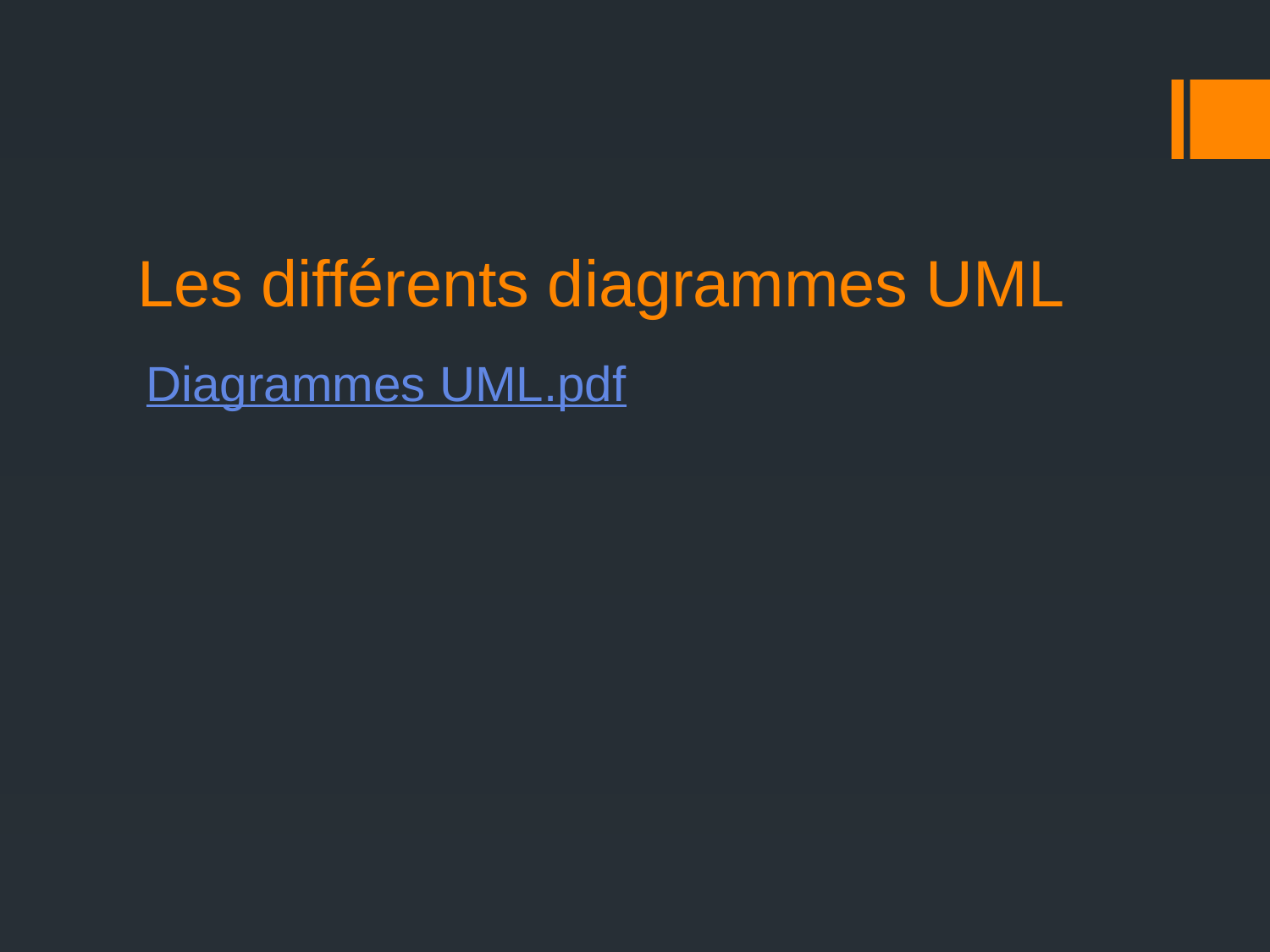

# Les différents diagrammes UML
Diagrammes UML.pdf